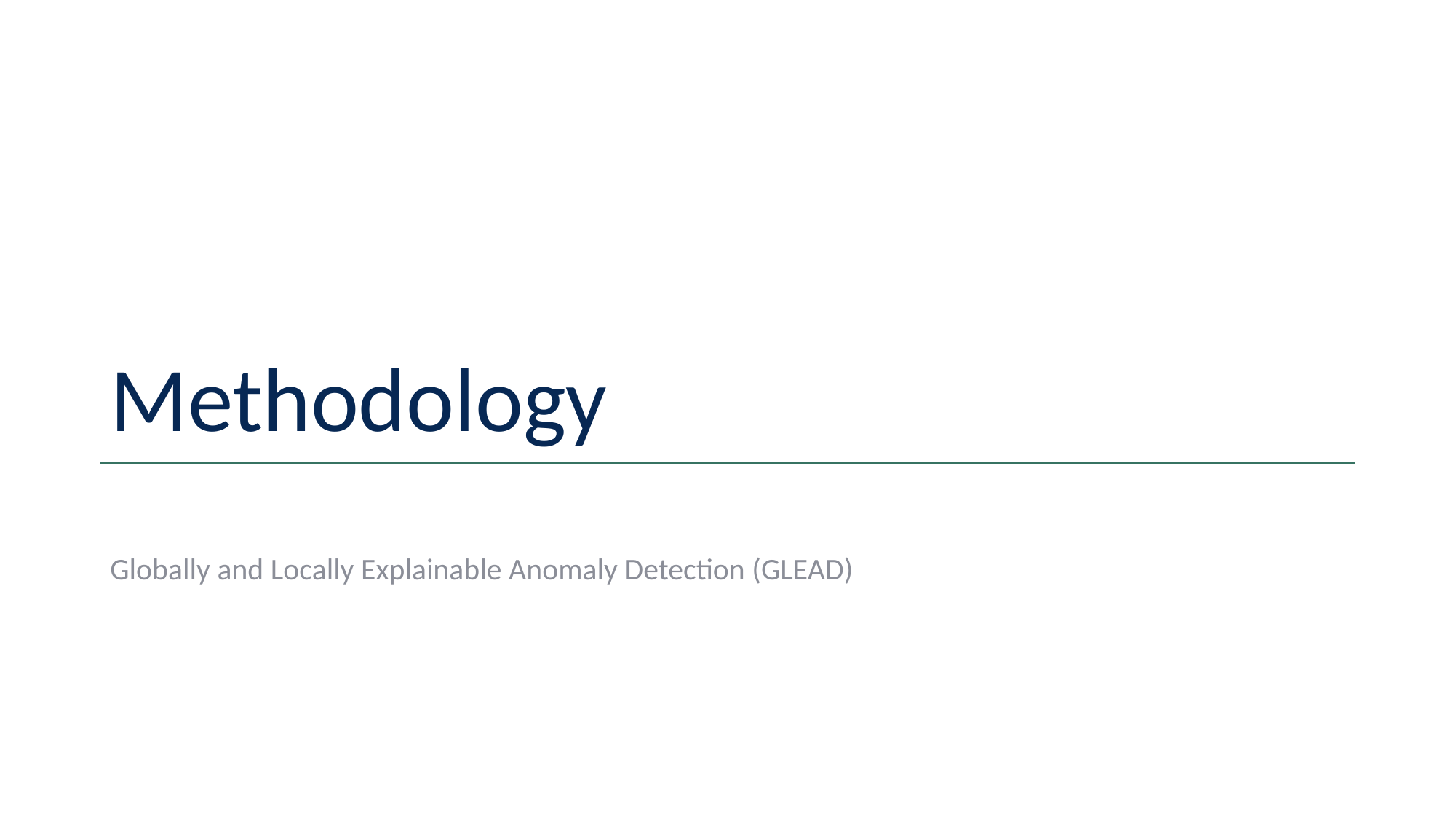

# Methodology
Globally and Locally Explainable Anomaly Detection (GLEAD)